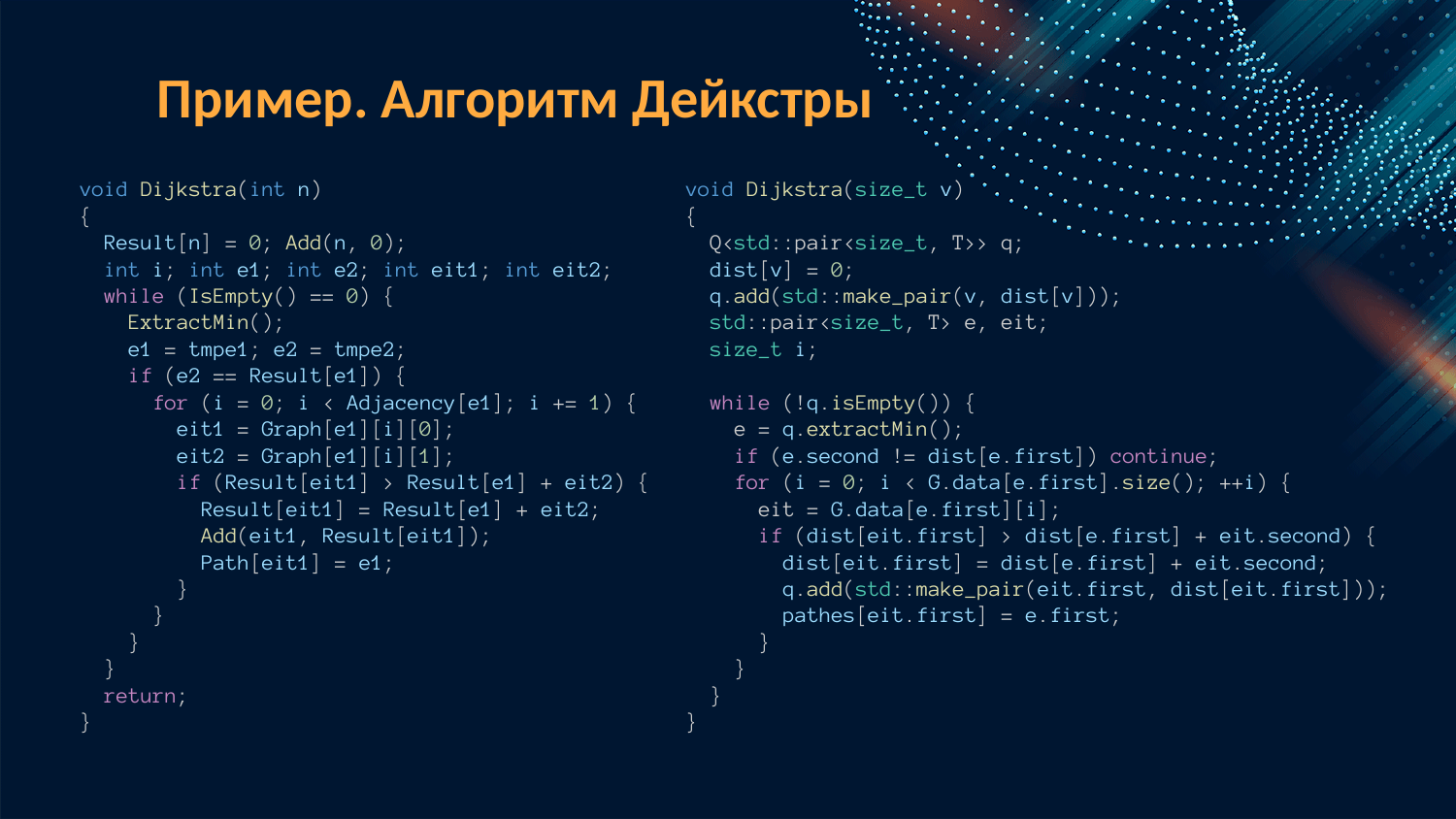

Пример. Алгоритм Дейкстры
void Dijkstra(int n)
{
  Result[n] = 0; Add(n, 0);
  int i; int e1; int e2; int eit1; int eit2;
  while (IsEmpty() == 0) {
    ExtractMin();
    e1 = tmpe1; e2 = tmpe2;
    if (e2 == Result[e1]) {
      for (i = 0; i < Adjacency[e1]; i += 1) {
        eit1 = Graph[e1][i][0];
        eit2 = Graph[e1][i][1];
        if (Result[eit1] > Result[e1] + eit2) {
          Result[eit1] = Result[e1] + eit2;
          Add(eit1, Result[eit1]);
          Path[eit1] = e1;
        }
      }
    }
  }
  return;
}

void Dijkstra(size_t v)
{
  Q<std::pair<size_t, T>> q;
  dist[v] = 0;
  q.add(std::make_pair(v, dist[v]));
  std::pair<size_t, T> e, eit;
  size_t i;
  while (!q.isEmpty()) {
    e = q.extractMin();
    if (e.second != dist[e.first]) continue;
    for (i = 0; i < G.data[e.first].size(); ++i) {
      eit = G.data[e.first][i];
      if (dist[eit.first] > dist[e.first] + eit.second) {
        dist[eit.first] = dist[e.first] + eit.second;
        q.add(std::make_pair(eit.first, dist[eit.first]));
        pathes[eit.first] = e.first;
      }
    }
  }
}